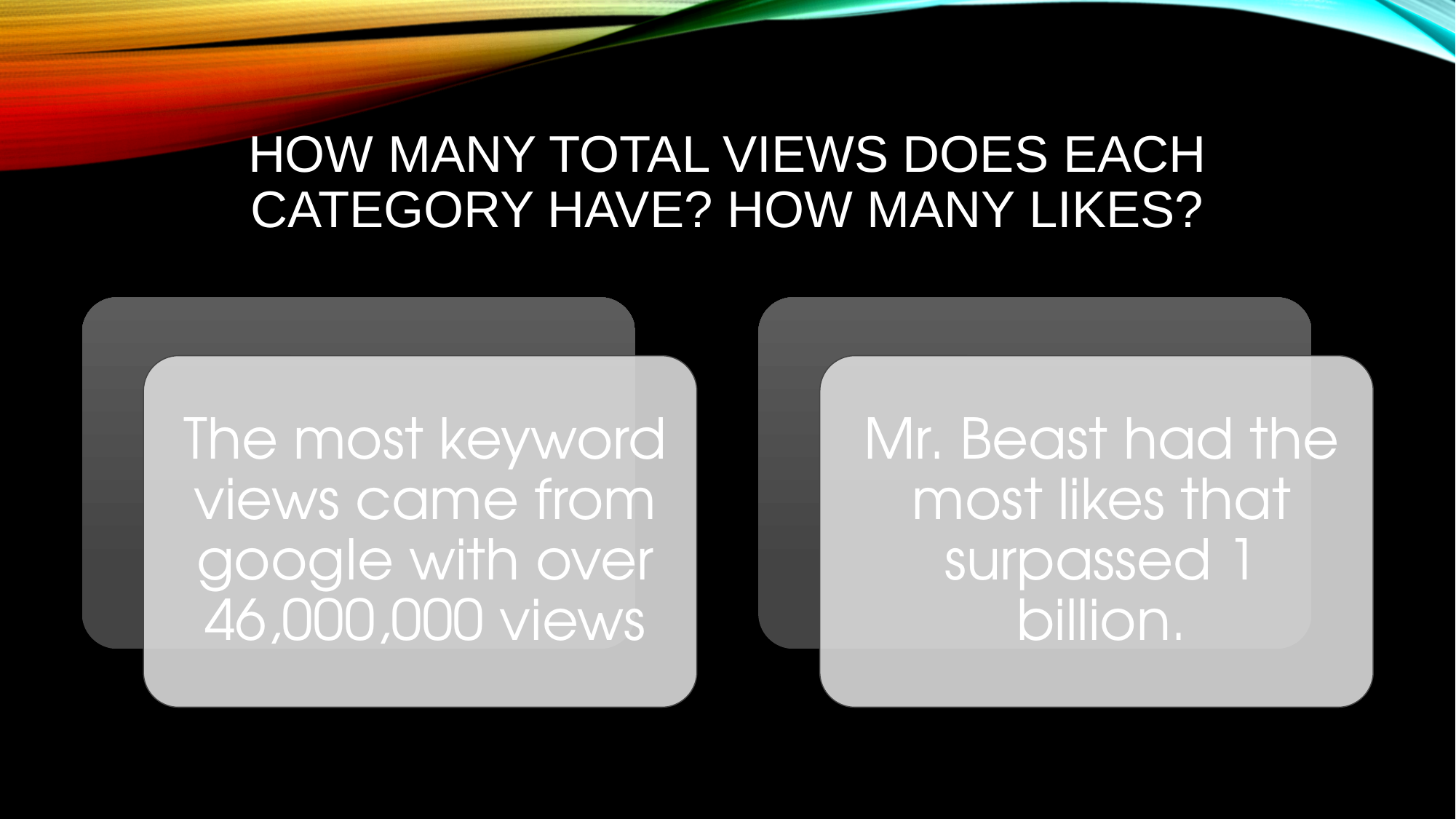

# How many total views does each category have? How many likes?
The most keyword views came from google with over 46,000,000 views
Mr. Beast had the most likes that surpassed 1 billion.